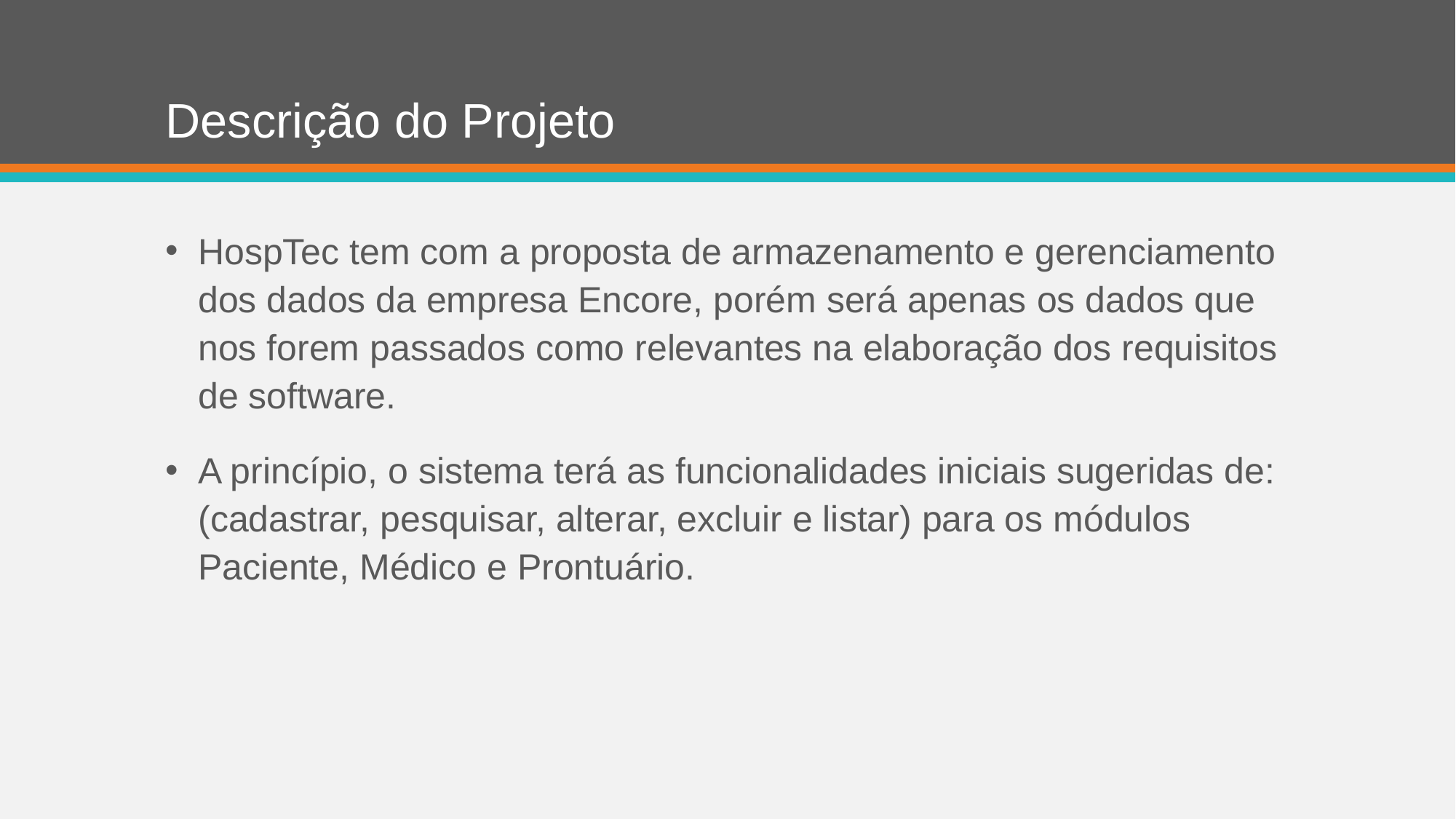

# Descrição do Projeto
HospTec tem com a proposta de armazenamento e gerenciamento dos dados da empresa Encore, porém será apenas os dados que nos forem passados como relevantes na elaboração dos requisitos de software.
A princípio, o sistema terá as funcionalidades iniciais sugeridas de: (cadastrar, pesquisar, alterar, excluir e listar) para os módulos Paciente, Médico e Prontuário.